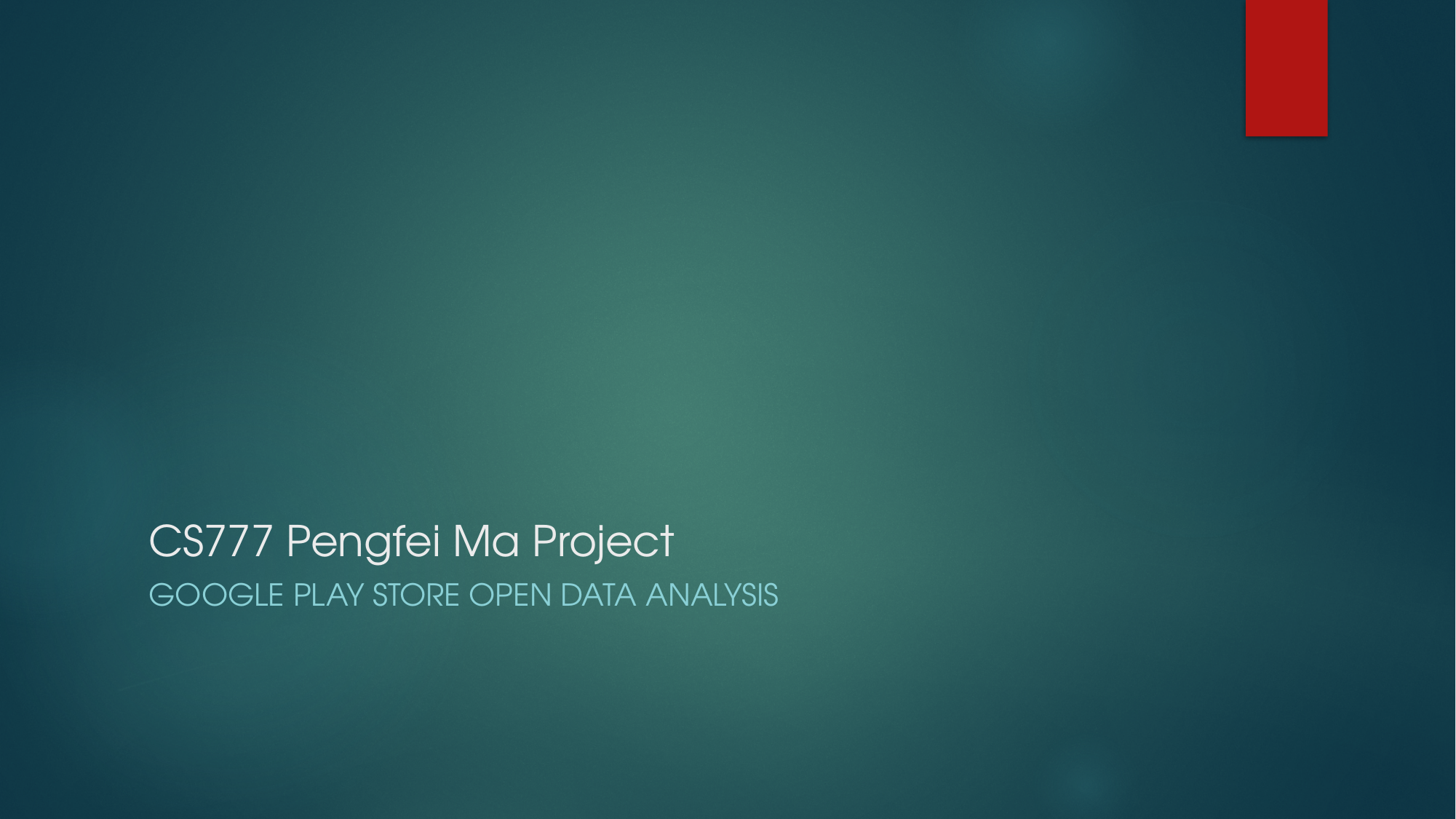

# CS777 Pengfei Ma Project
Google Play Store Open Data Analysis